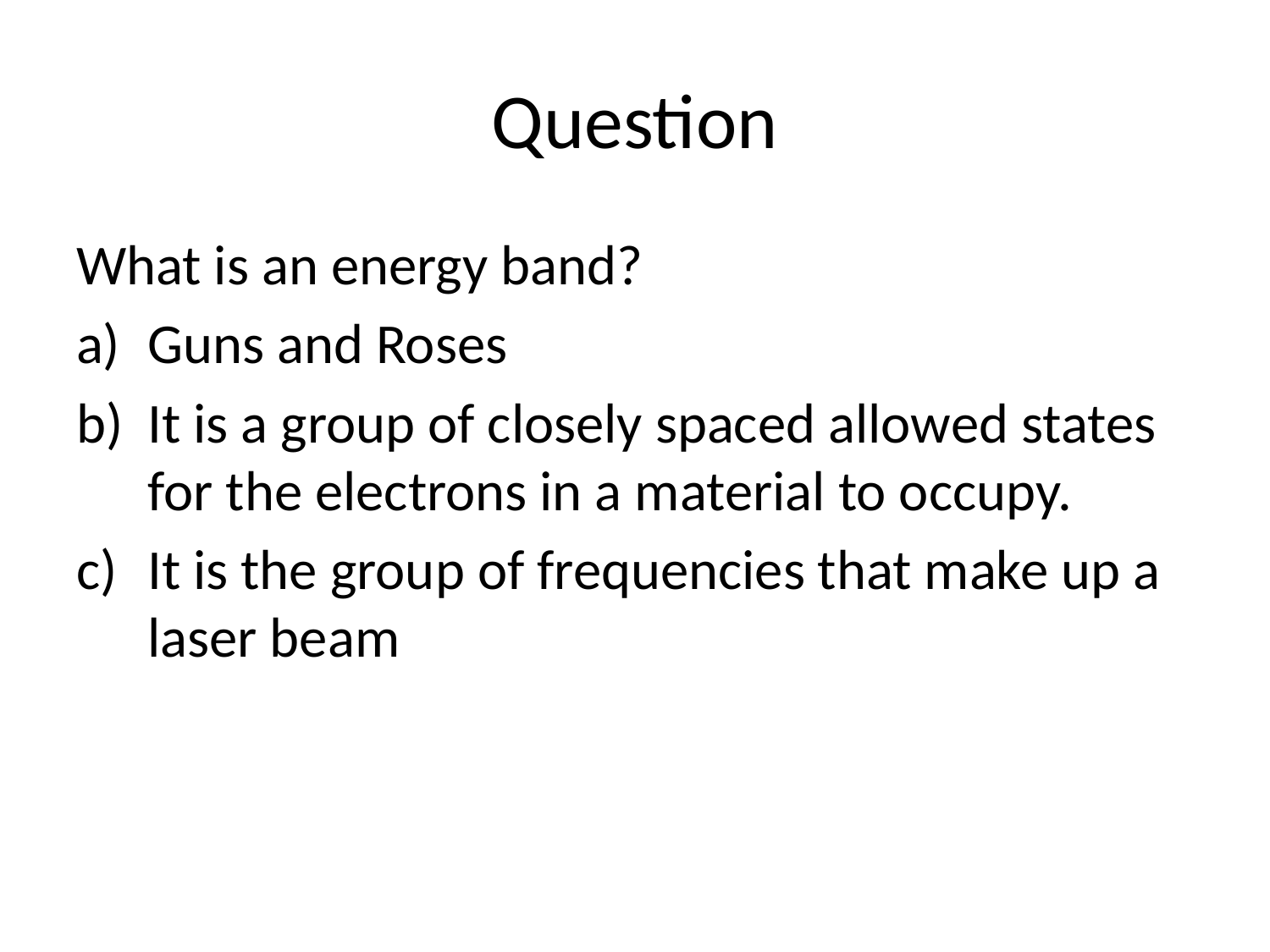

# Question
What is an energy band?
Guns and Roses
It is a group of closely spaced allowed states for the electrons in a material to occupy.
It is the group of frequencies that make up a laser beam